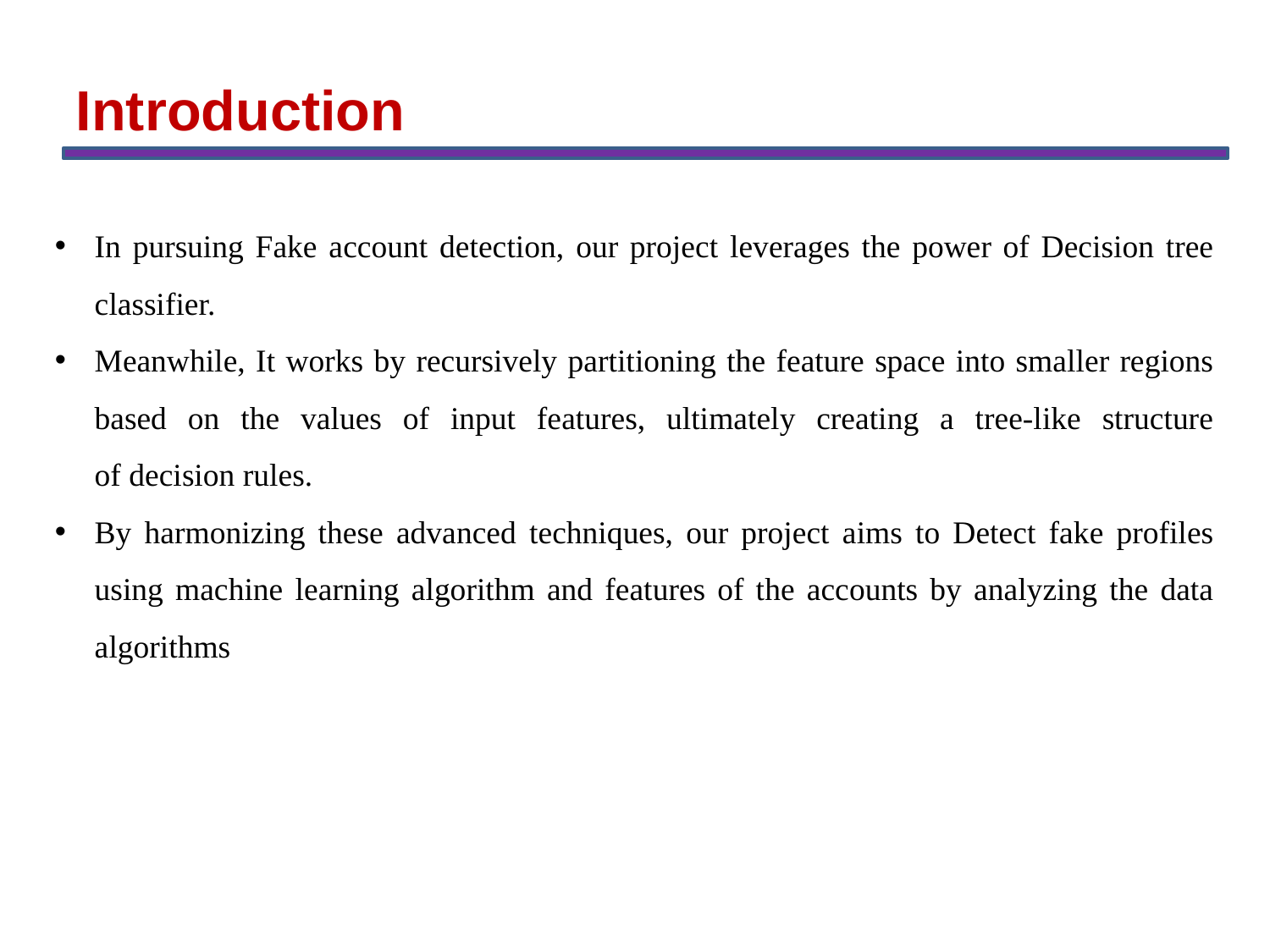

Introduction

In pursuing Fake account detection, our project leverages the power of Decision tree classifier.
Meanwhile, It works by recursively partitioning the feature space into smaller regions based on the values of input features, ultimately creating a tree-like structure of decision rules.
By harmonizing these advanced techniques, our project aims to Detect fake profiles using machine learning algorithm and features of the accounts by analyzing the data algorithms